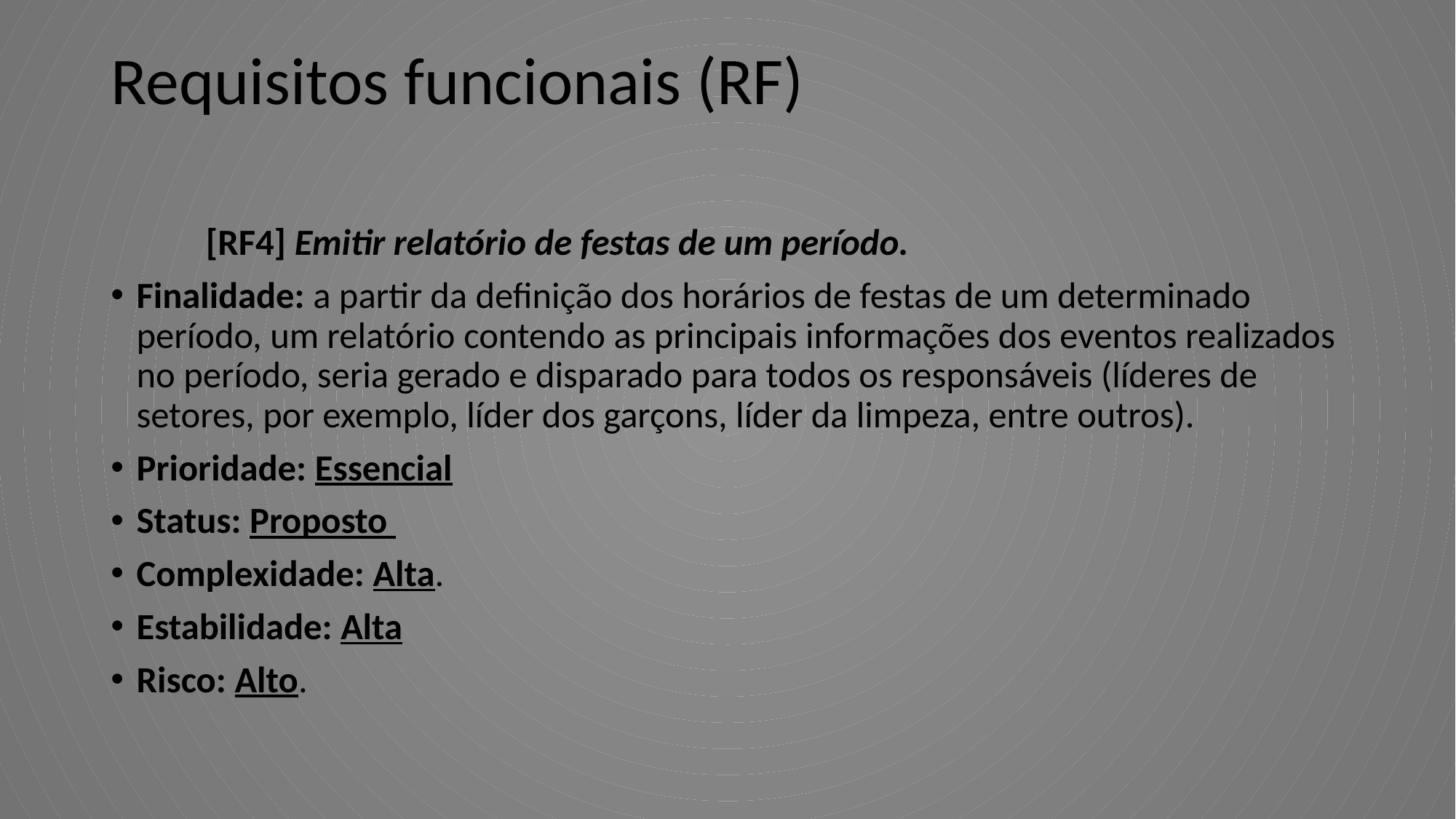

# Requisitos funcionais (RF)
	[RF4] Emitir relatório de festas de um período.
Finalidade: a partir da definição dos horários de festas de um determinado período, um relatório contendo as principais informações dos eventos realizados no período, seria gerado e disparado para todos os responsáveis (líderes de setores, por exemplo, líder dos garçons, líder da limpeza, entre outros).
Prioridade: Essencial
Status: Proposto
Complexidade: Alta.
Estabilidade: Alta
Risco: Alto.